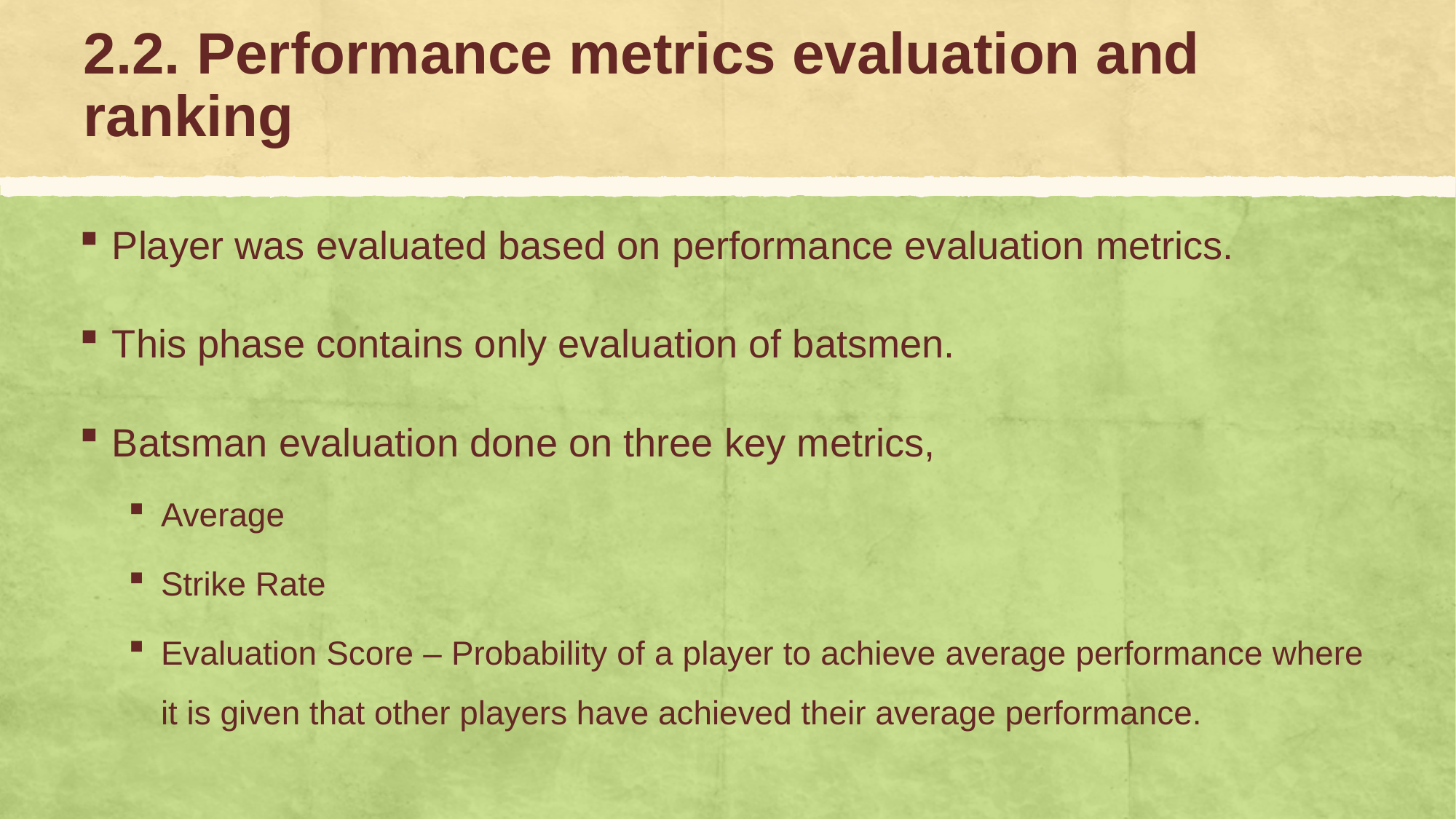

# 2.2. Performance metrics evaluation and ranking
Player was evaluated based on performance evaluation metrics.
This phase contains only evaluation of batsmen.
Batsman evaluation done on three key metrics,
Average
Strike Rate
Evaluation Score – Probability of a player to achieve average performance where it is given that other players have achieved their average performance.